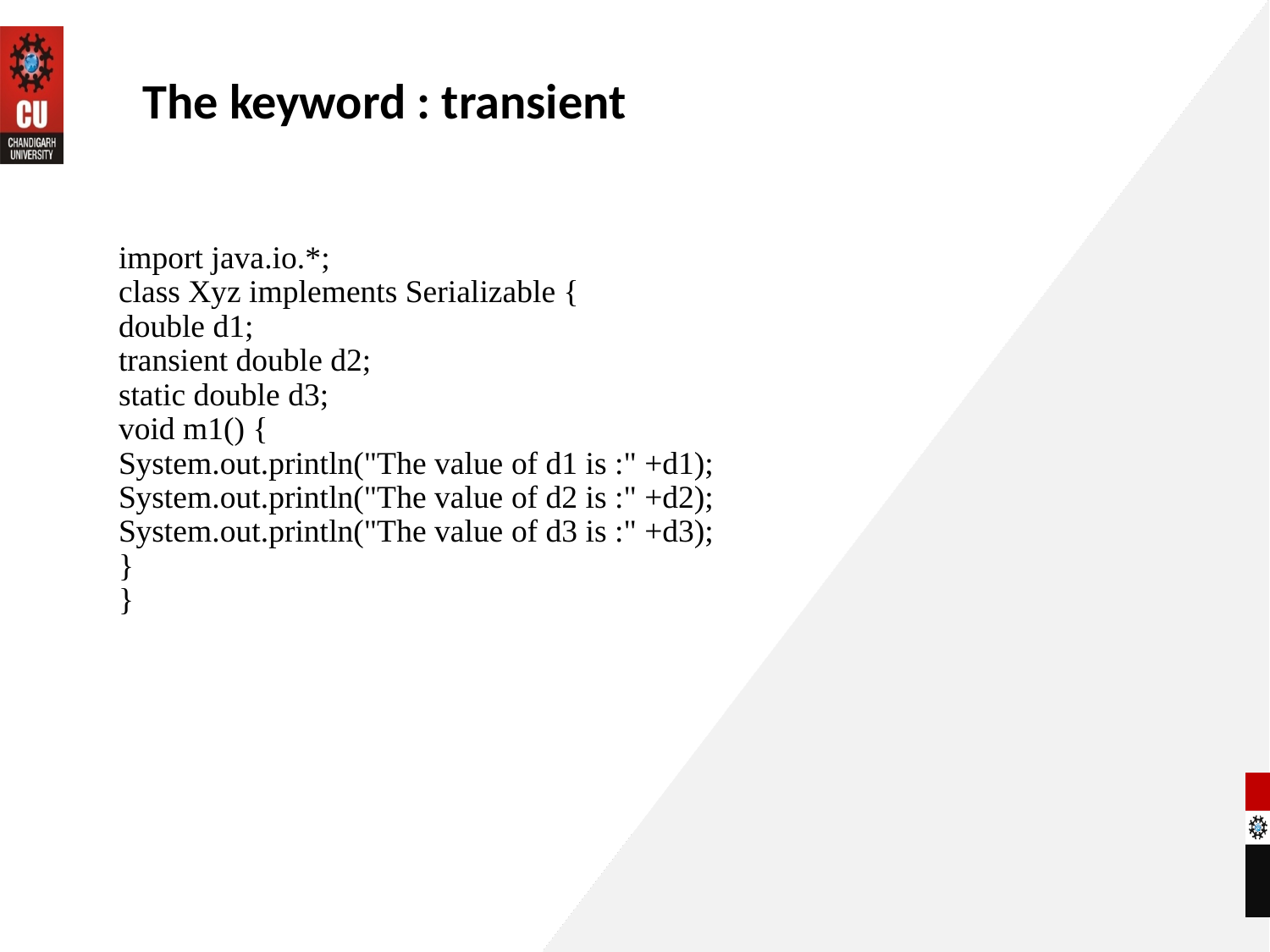

The keyword : transient
# import java.io.*; class Xyz implements Serializable { double d1; transient double d2; static double d3; void m1() { System.out.println("The value of d1 is :" +d1); System.out.println("The value of d2 is :" +d2); System.out.println("The value of d3 is :" +d3); } }